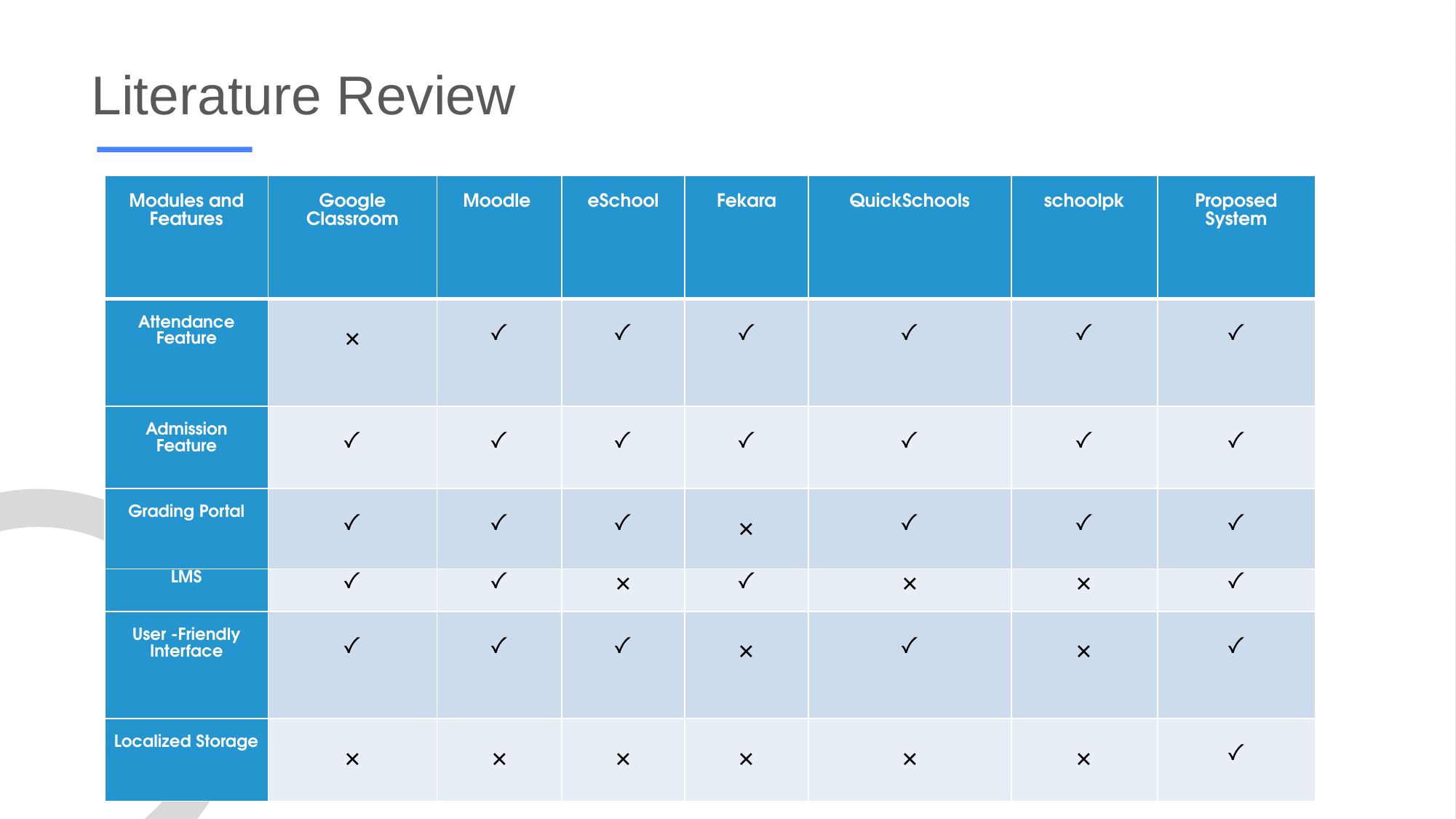

Literature Review

| Modules and Features | Google Classroom | Moodle | eSchool | Fekara | QuickSchools | schoolpk | Proposed System |
| --- | --- | --- | --- | --- | --- | --- | --- |
| Attendance Feature | × | ✓ | ✓ | ✓ | ✓ | ✓ | ✓ |
| Admission Feature | ✓ | ✓ | ✓ | ✓ | ✓ | ✓ | ✓ |
| Grading Portal | ✓ | ✓ | ✓ | × | ✓ | ✓ | ✓ |
| LMS | ✓ | ✓ | × | ✓ | × | × | ✓ |
| User -Friendly Interface | ✓ | ✓ | ✓ | × | ✓ | × | ✓ |
| Localized Storage | × | × | × | × | × | × | ✓ |